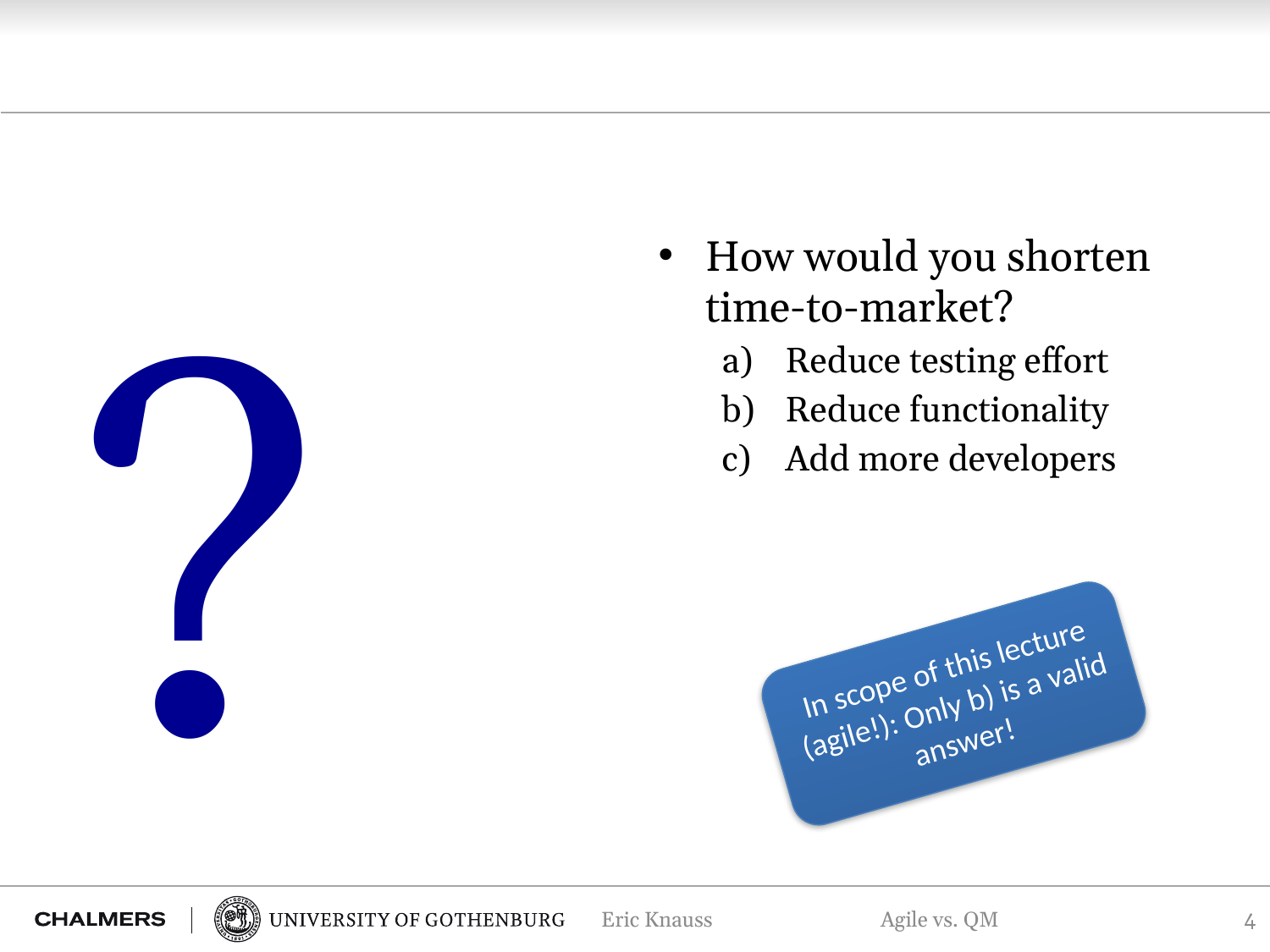

#
?
How would you shorten time-to-market?
Reduce testing effort
Reduce functionality
Add more developers
In scope of this lecture (agile!): Only b) is a valid answer!
4
Eric Knauss
Agile vs. QM